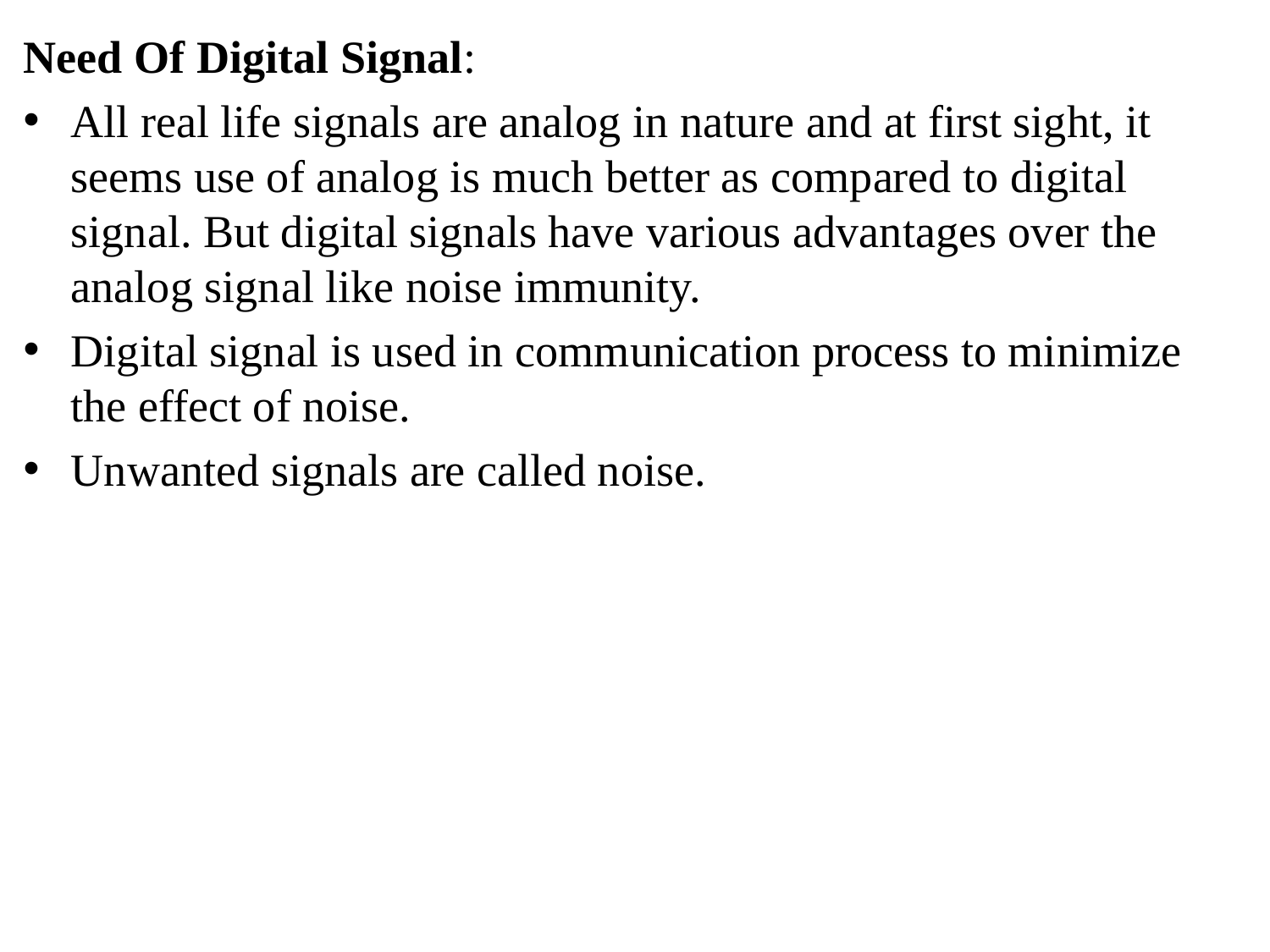

Need Of Digital Signal:
All real life signals are analog in nature and at first sight, it seems use of analog is much better as compared to digital signal. But digital signals have various advantages over the analog signal like noise immunity.
Digital signal is used in communication process to minimize the effect of noise.
Unwanted signals are called noise.